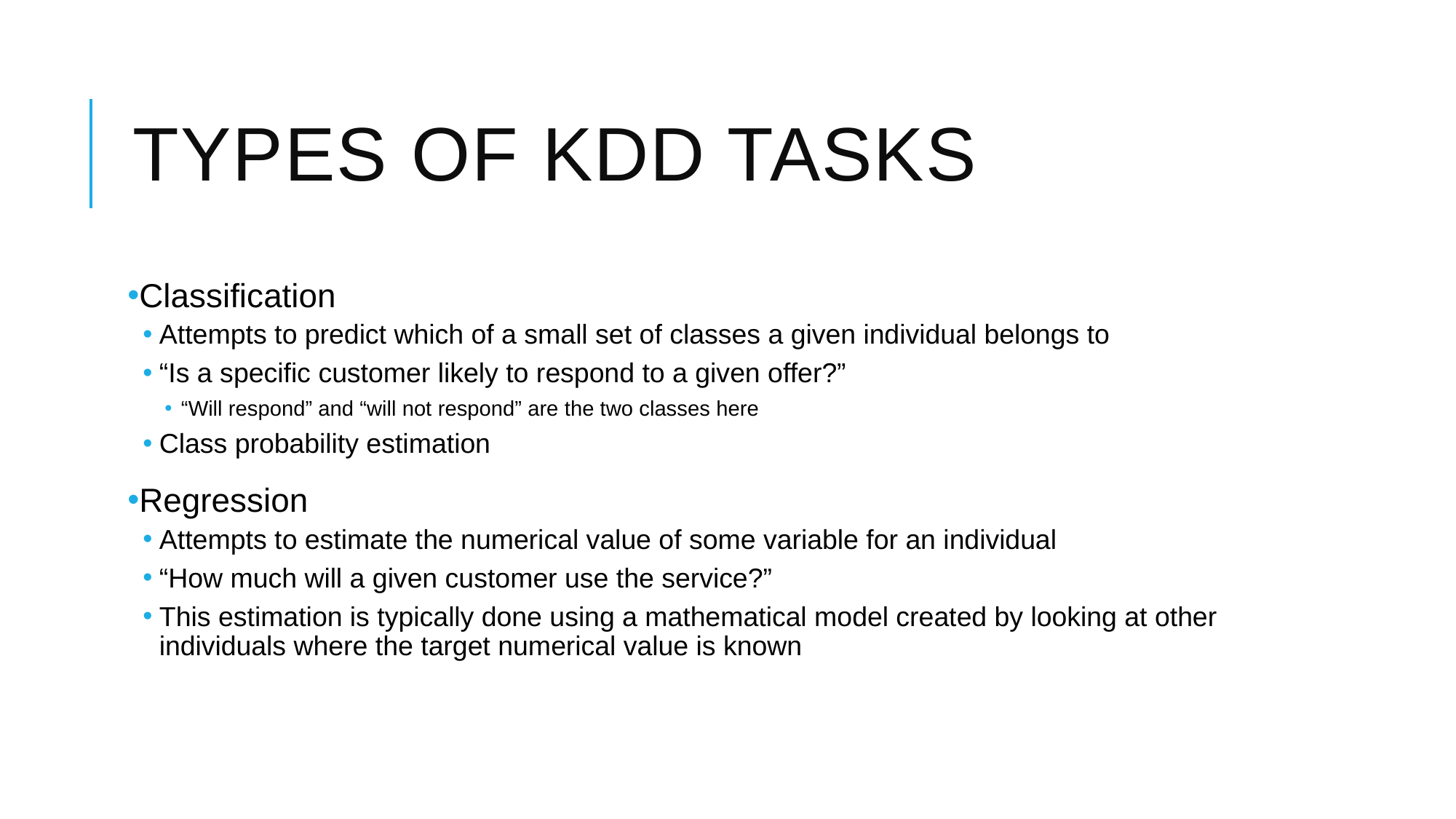

# Types of kdd tasks
Classification
Attempts to predict which of a small set of classes a given individual belongs to
“Is a specific customer likely to respond to a given offer?”
“Will respond” and “will not respond” are the two classes here
Class probability estimation
Regression
Attempts to estimate the numerical value of some variable for an individual
“How much will a given customer use the service?”
This estimation is typically done using a mathematical model created by looking at other individuals where the target numerical value is known